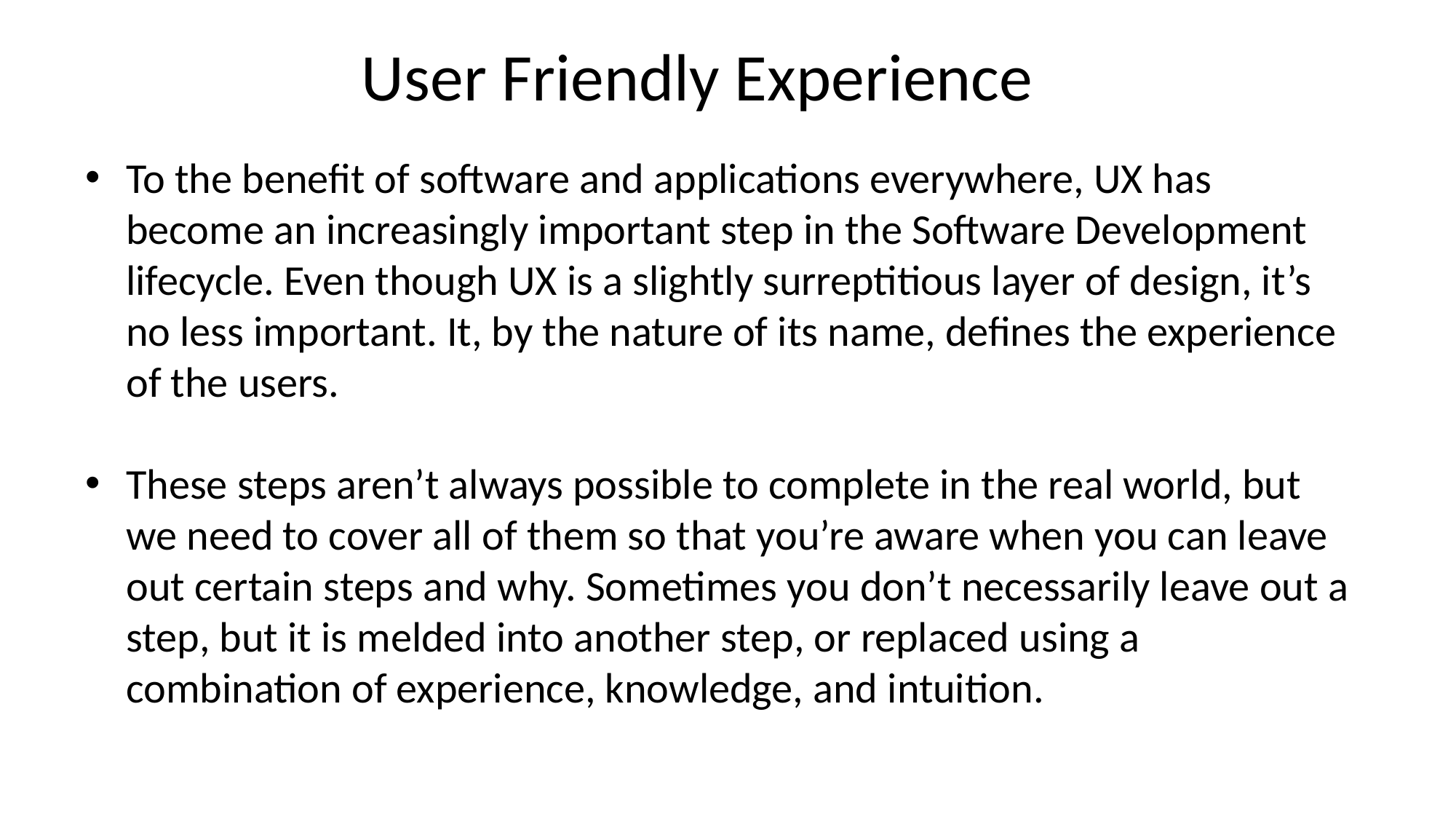

# User Friendly Experience
To the benefit of software and applications everywhere, UX has become an increasingly important step in the Software Development lifecycle. Even though UX is a slightly surreptitious layer of design, it’s no less important. It, by the nature of its name, defines the experience of the users.

These steps aren’t always possible to complete in the real world, but we need to cover all of them so that you’re aware when you can leave out certain steps and why. Sometimes you don’t necessarily leave out a step, but it is melded into another step, or replaced using a combination of experience, knowledge, and intuition.